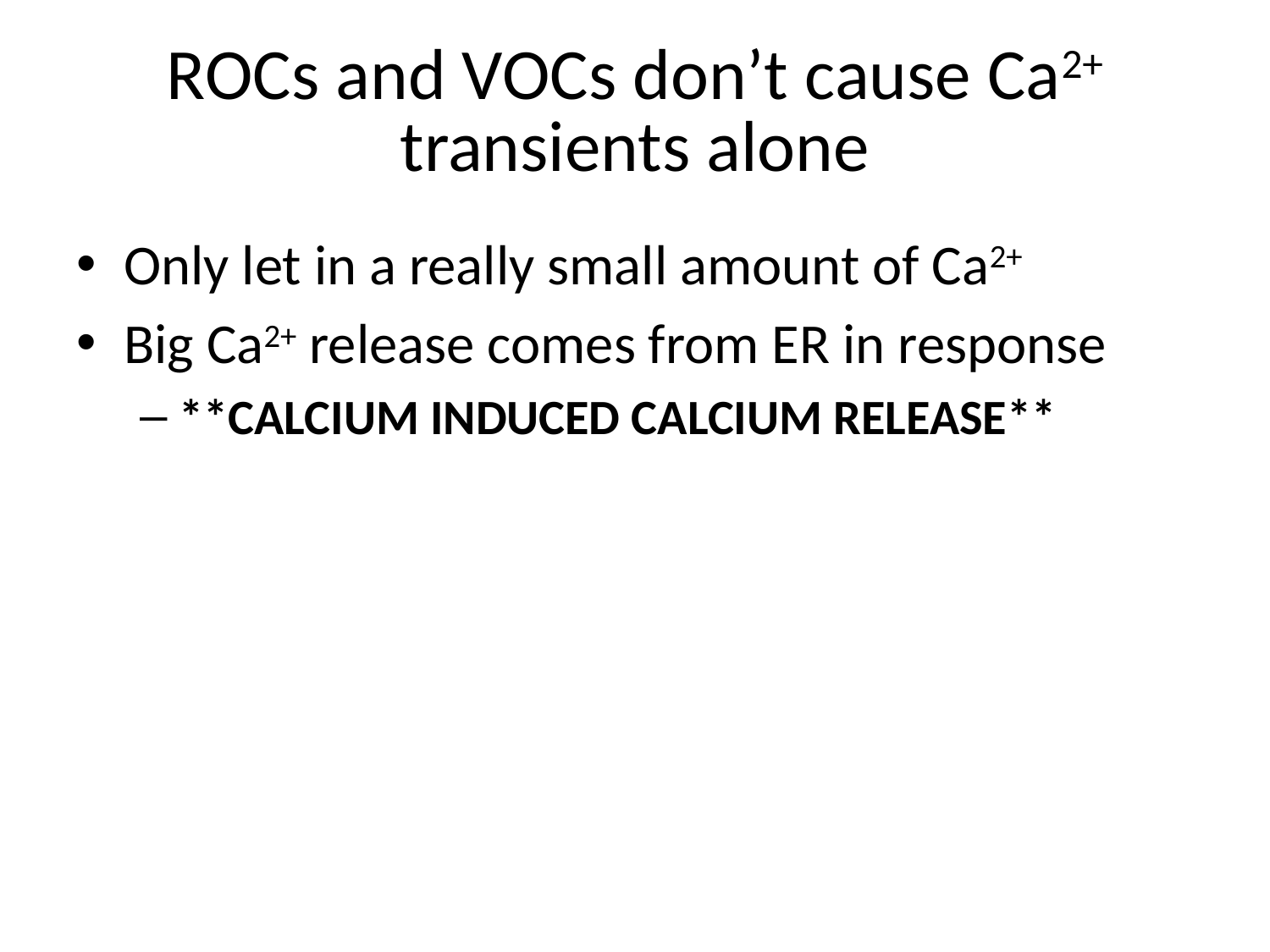

# ROCs and VOCs don’t cause Ca2+ transients alone
Only let in a really small amount of Ca2+
Big Ca2+ release comes from ER in response
**CALCIUM INDUCED CALCIUM RELEASE**